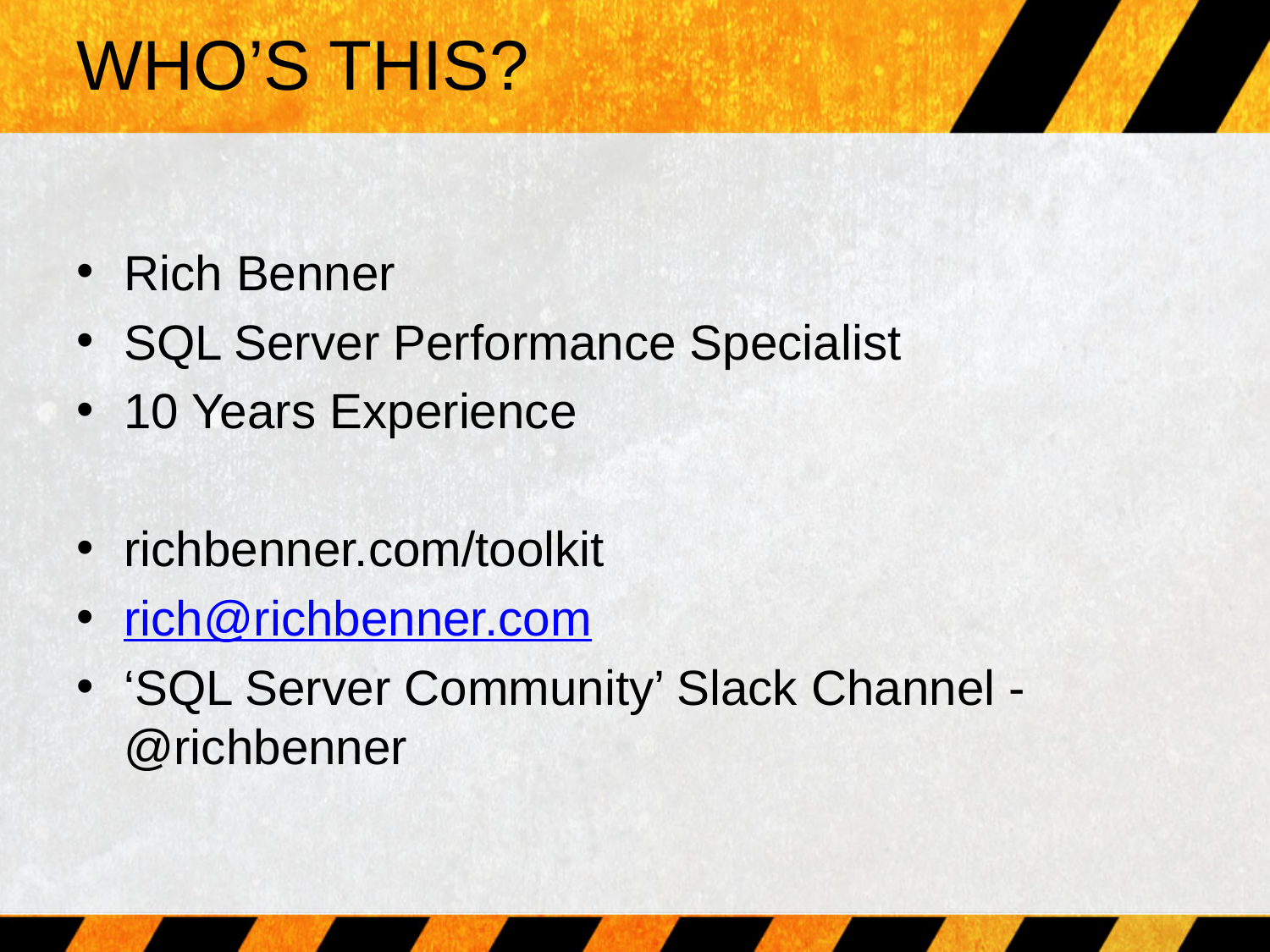

# WHO’S THIS?

Rich Benner
SQL Server Performance Specialist
10 Years Experience

richbenner.com/toolkit
rich@richbenner.com
‘SQL Server Community’ Slack Channel - @richbenner